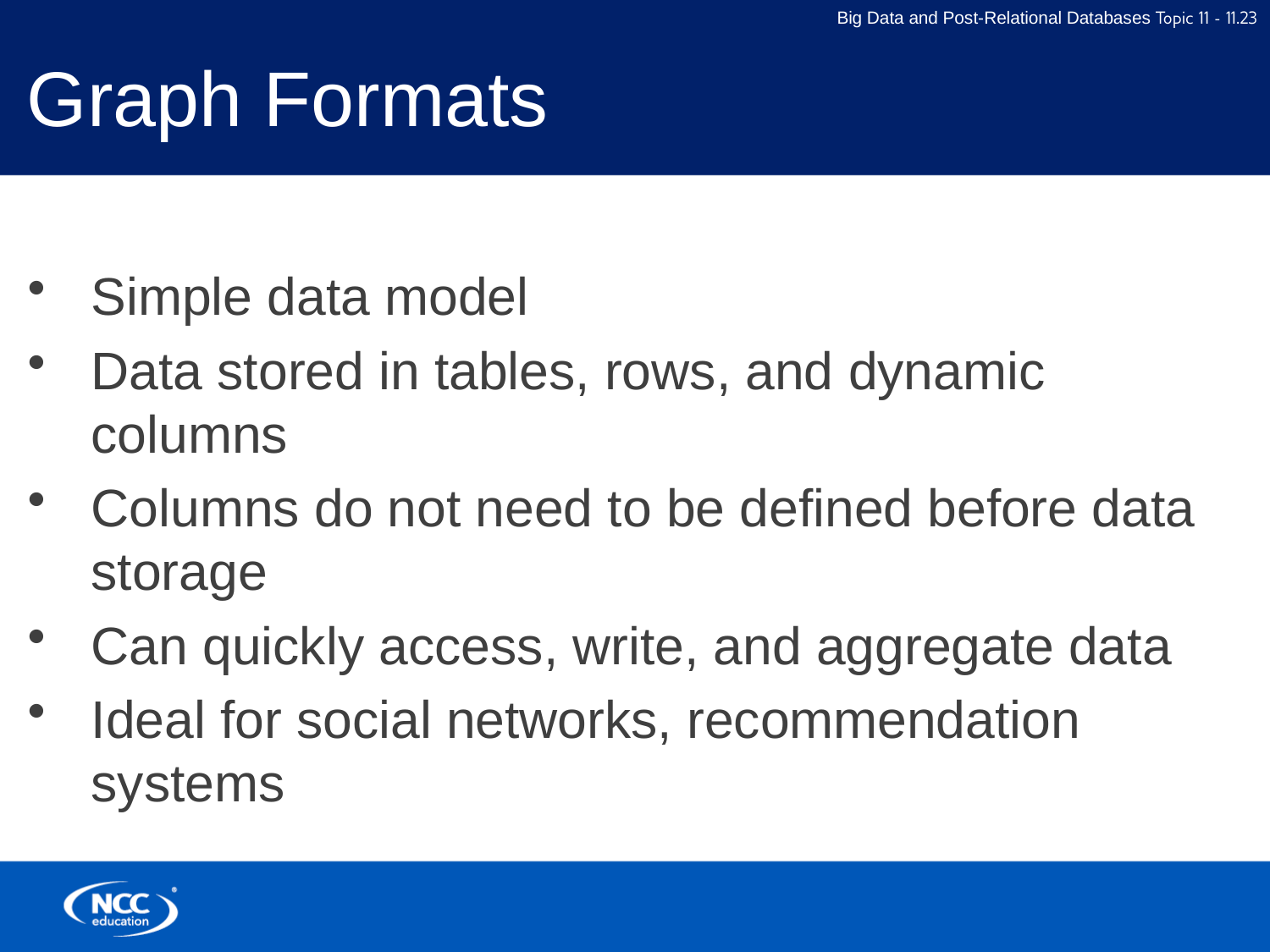

# Graph Formats
Simple data model
Data stored in tables, rows, and dynamic columns
Columns do not need to be defined before data storage
Can quickly access, write, and aggregate data
Ideal for social networks, recommendation systems